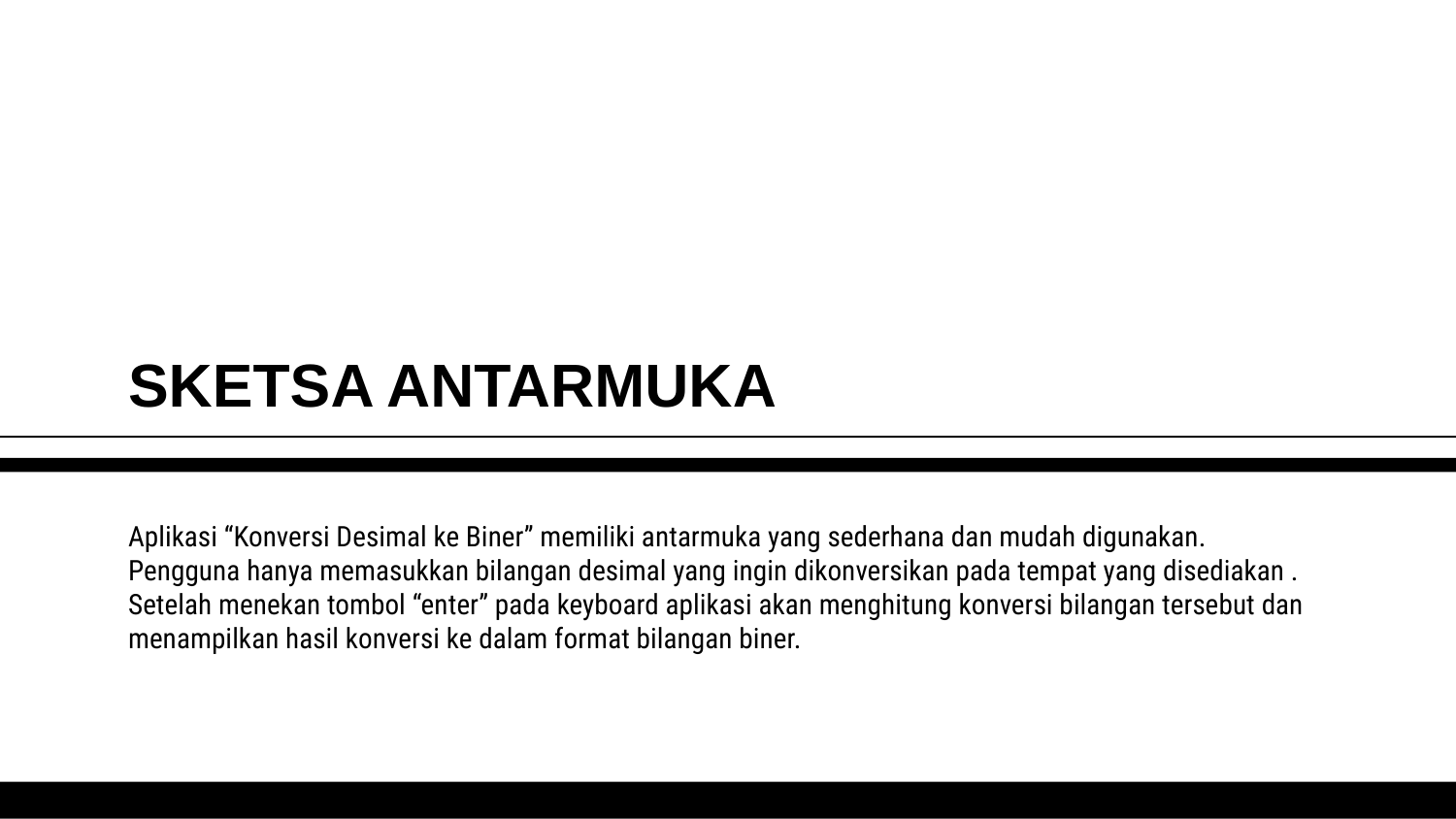

# SKETSA ANTARMUKA

Aplikasi “Konversi Desimal ke Biner” memiliki antarmuka yang sederhana dan mudah digunakan. Pengguna hanya memasukkan bilangan desimal yang ingin dikonversikan pada tempat yang disediakan . Setelah menekan tombol “enter” pada keyboard aplikasi akan menghitung konversi bilangan tersebut dan menampilkan hasil konversi ke dalam format bilangan biner.